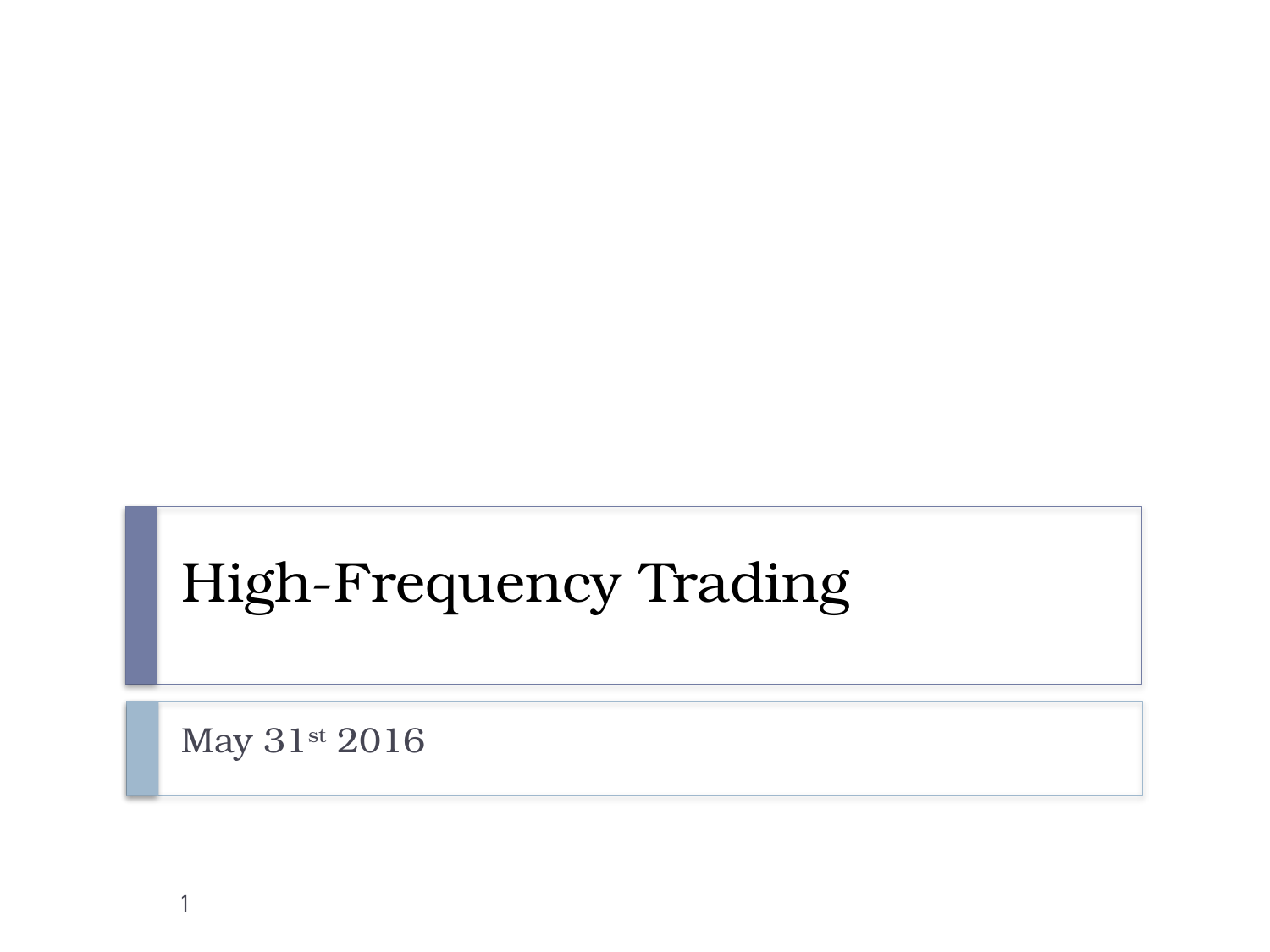

# High-Frequency Trading
May 31st 2016
1